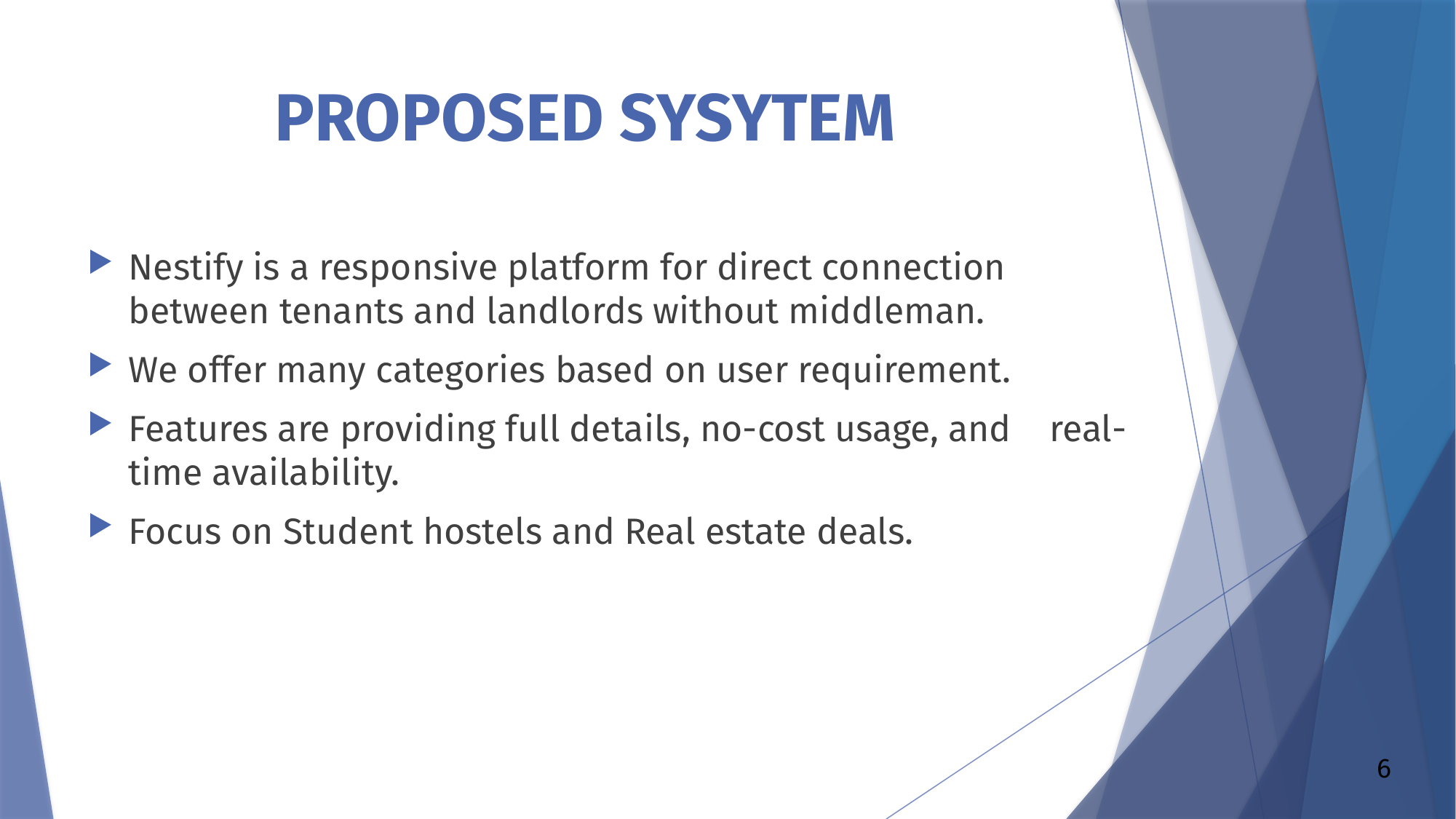

# PROPOSED SYSYTEM
Nestify is a responsive platform for direct connection between tenants and landlords without middleman.
We offer many categories based on user requirement.
Features are providing full details, no-cost usage, and    real-time availability.
Focus on Student hostels and Real estate deals.
6